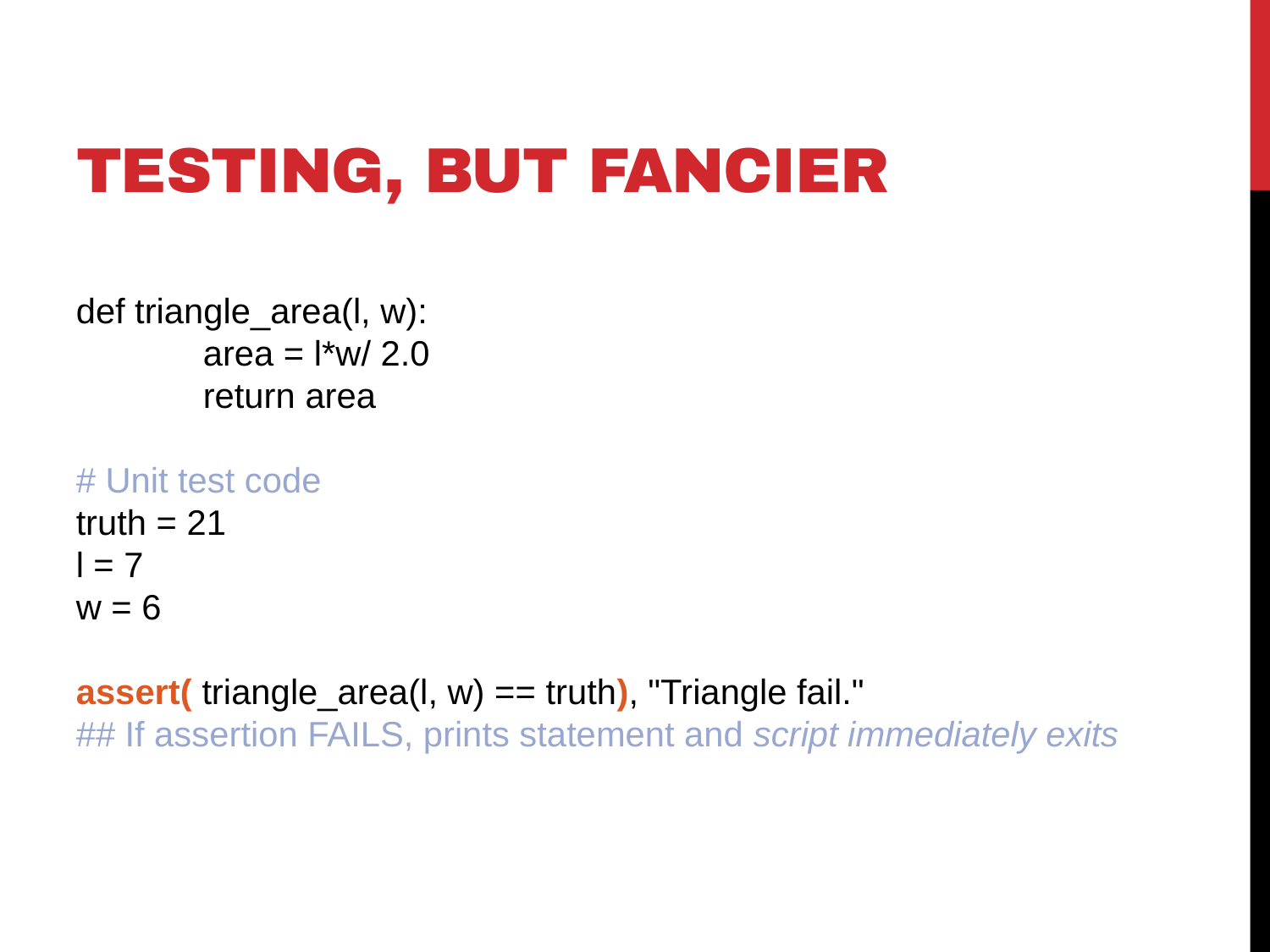

# Testing, but fancier

def triangle_area(l, w):
	area = l*w/ 2.0
	return area

# Unit test code
truth = 21
l = 7
w = 6

assert( triangle_area(l, w) == truth), "Triangle fail."
## If assertion FAILS, prints statement and script immediately exits